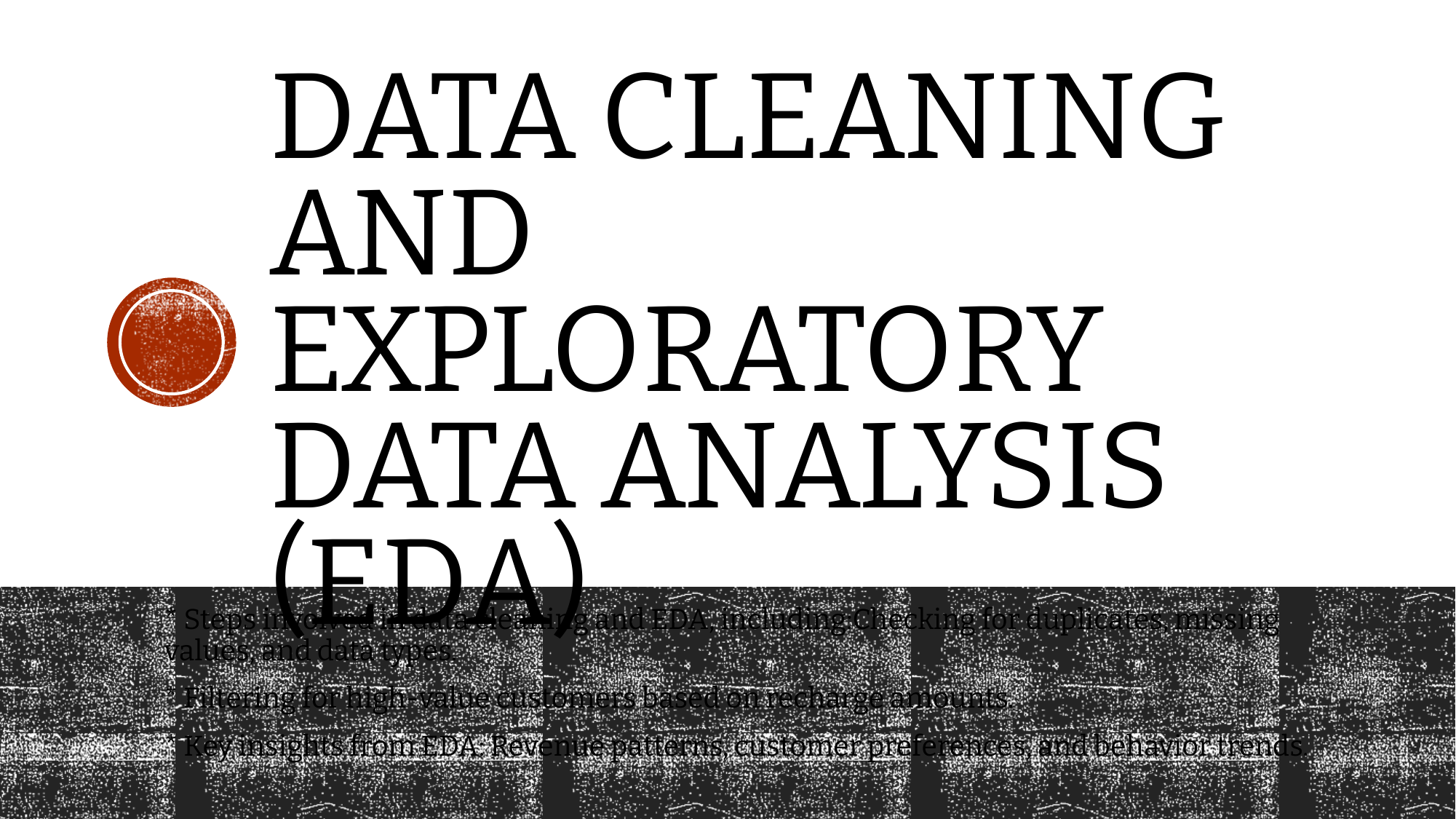

# Data Cleaning and Exploratory Data Analysis (EDA)
* Steps involved in data cleaning and EDA, including:Checking for duplicates, missing values, and data types.
* Filtering for high-value customers based on recharge amounts.
* Key insights from EDA: Revenue patterns, customer preferences, and behavior trends.